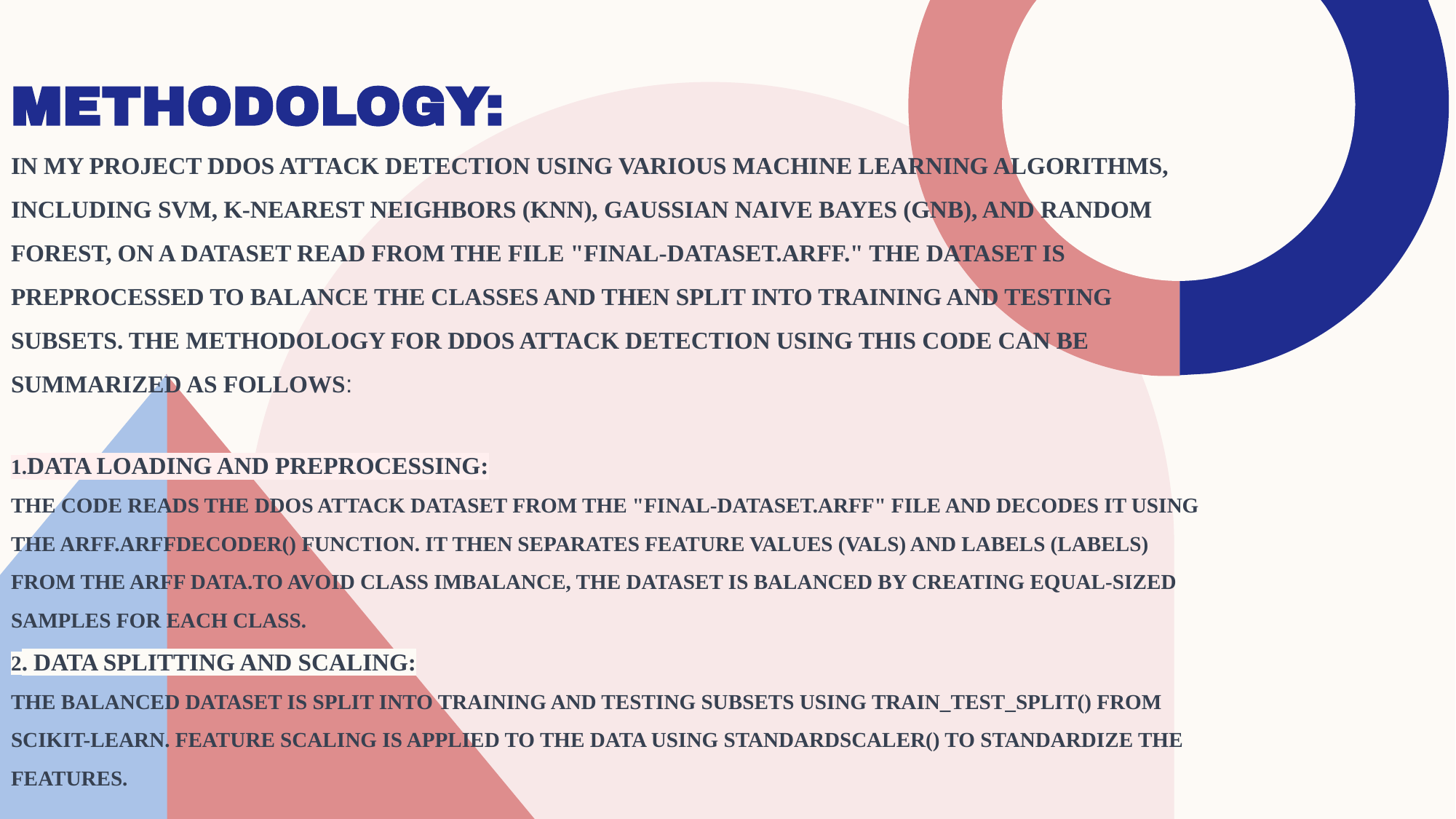

# Methodology: In my project DDoS attack detection using various machine learning algorithms, including SVM, k-Nearest Neighbors (kNN), Gaussian Naive Bayes (GNB), and Random Forest, on a dataset read from the file "final-dataset.arff." The dataset is preprocessed to balance the classes and then split into training and testing subsets. The methodology for DDoS attack detection using this code can be summarized as follows: 1.Data Loading and Preprocessing: The code reads the DDoS attack dataset from the "final-dataset.arff" file and decodes it using the arff.ArffDecoder() function. It then separates feature values (vals) and labels (labels) from the ARFF data.To avoid class imbalance, the dataset is balanced by creating equal-sized samples for each class. 2. Data Splitting and Scaling: The balanced dataset is split into training and testing subsets using train_test_split() from scikit-learn. Feature scaling is applied to the data using StandardScaler() to standardize the features.